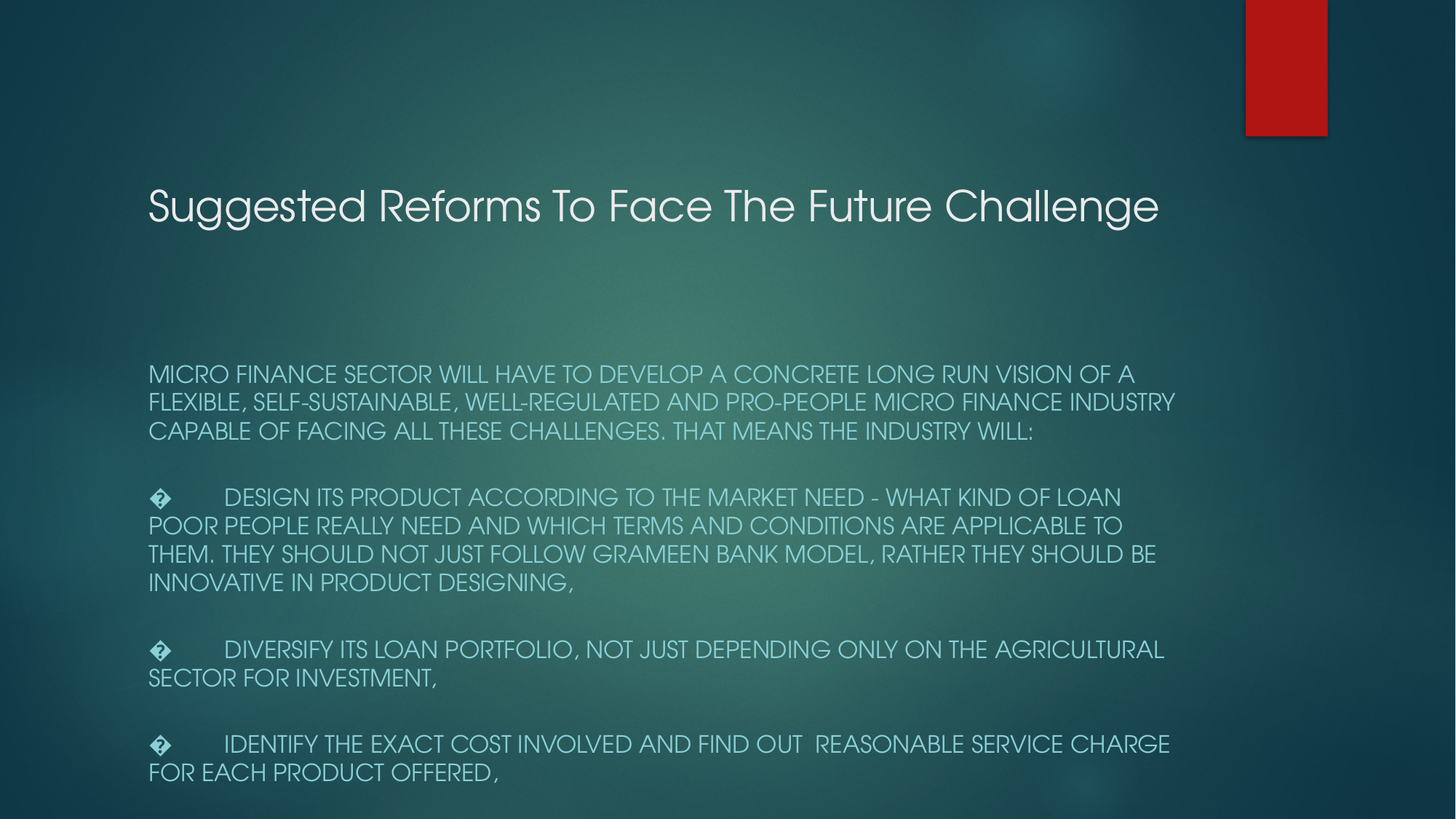

# Suggested Reforms To Face The Future Challenge
micro finance sector will have to develop a concrete long run vision of a flexible, self-sustainable, well-regulated and pro-people micro finance industry capable of facing all these challenges. That means the industry will:

�        Design its product according to the market need - what kind of loan poor people really need and which terms and conditions are applicable to them. They should not just follow Grameen Bank model, rather they should be innovative in product designing,

�        Diversify its loan portfolio, not just depending only on the agricultural sector for investment,

�        Identify the exact cost involved and find out  reasonable service charge for each product offered,